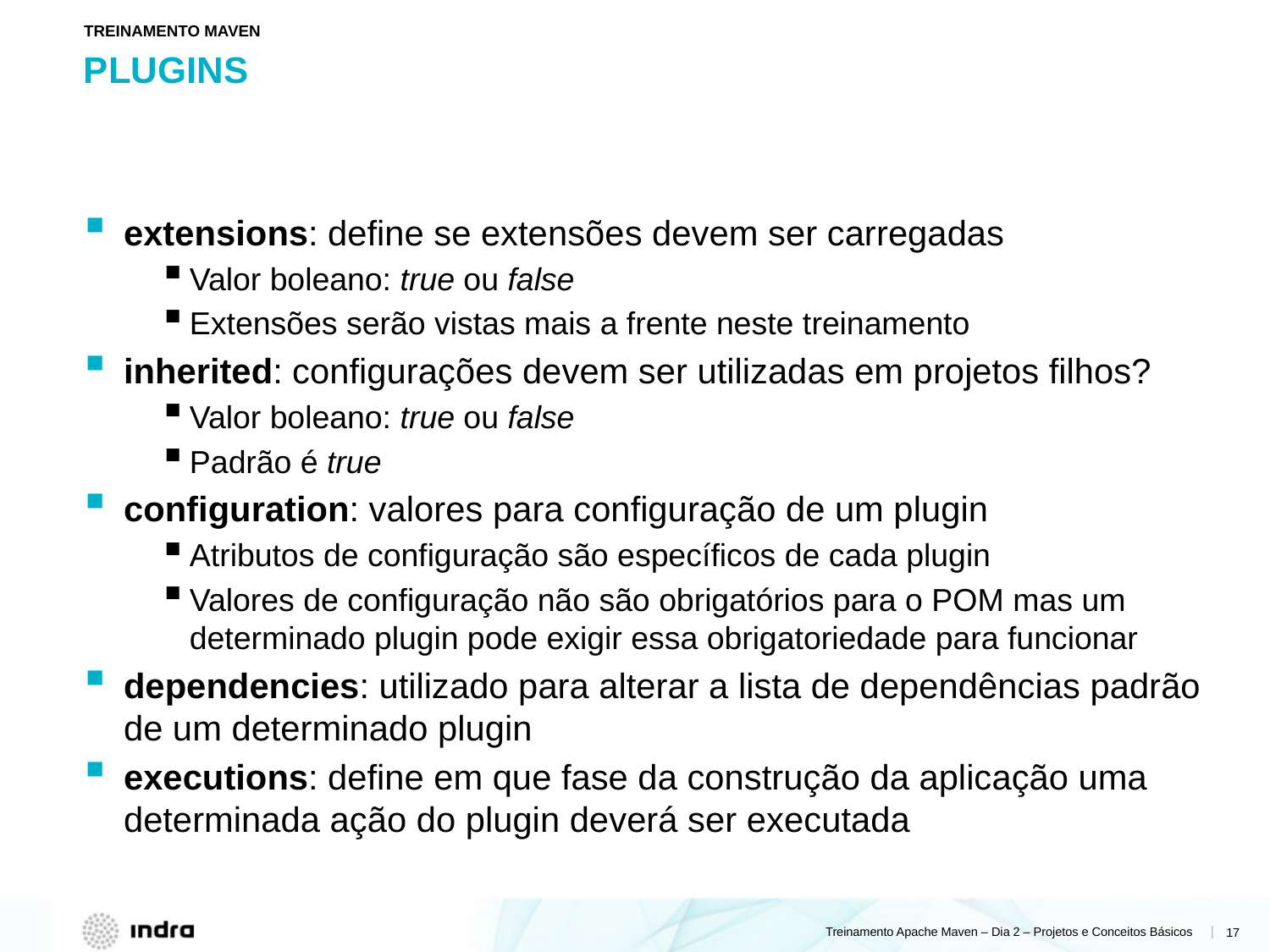

TREINAMENTO MAVEN
# PLUGINS
extensions: define se extensões devem ser carregadas
Valor boleano: true ou false
Extensões serão vistas mais a frente neste treinamento
inherited: configurações devem ser utilizadas em projetos filhos?
Valor boleano: true ou false
Padrão é true
configuration: valores para configuração de um plugin
Atributos de configuração são específicos de cada plugin
Valores de configuração não são obrigatórios para o POM mas um determinado plugin pode exigir essa obrigatoriedade para funcionar
dependencies: utilizado para alterar a lista de dependências padrão de um determinado plugin
executions: define em que fase da construção da aplicação uma determinada ação do plugin deverá ser executada